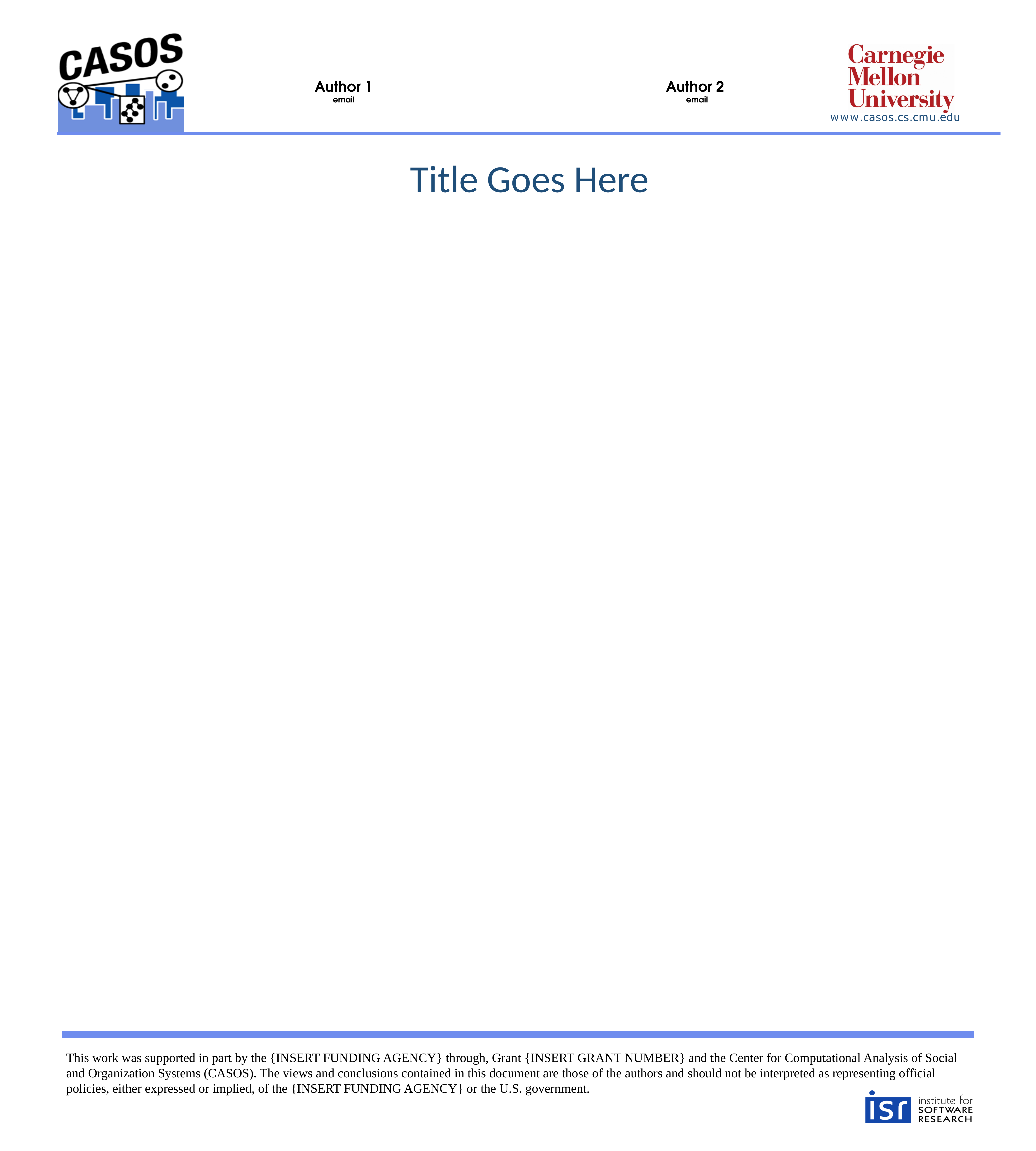

Author 1
email
Author 2
email
Title Goes Here
This work was supported in part by the {INSERT FUNDING AGENCY} through, Grant {INSERT GRANT NUMBER} and the Center for Computational Analysis of Social and Organization Systems (CASOS). The views and conclusions contained in this document are those of the authors and should not be interpreted as representing official policies, either expressed or implied, of the {INSERT FUNDING AGENCY} or the U.S. government.